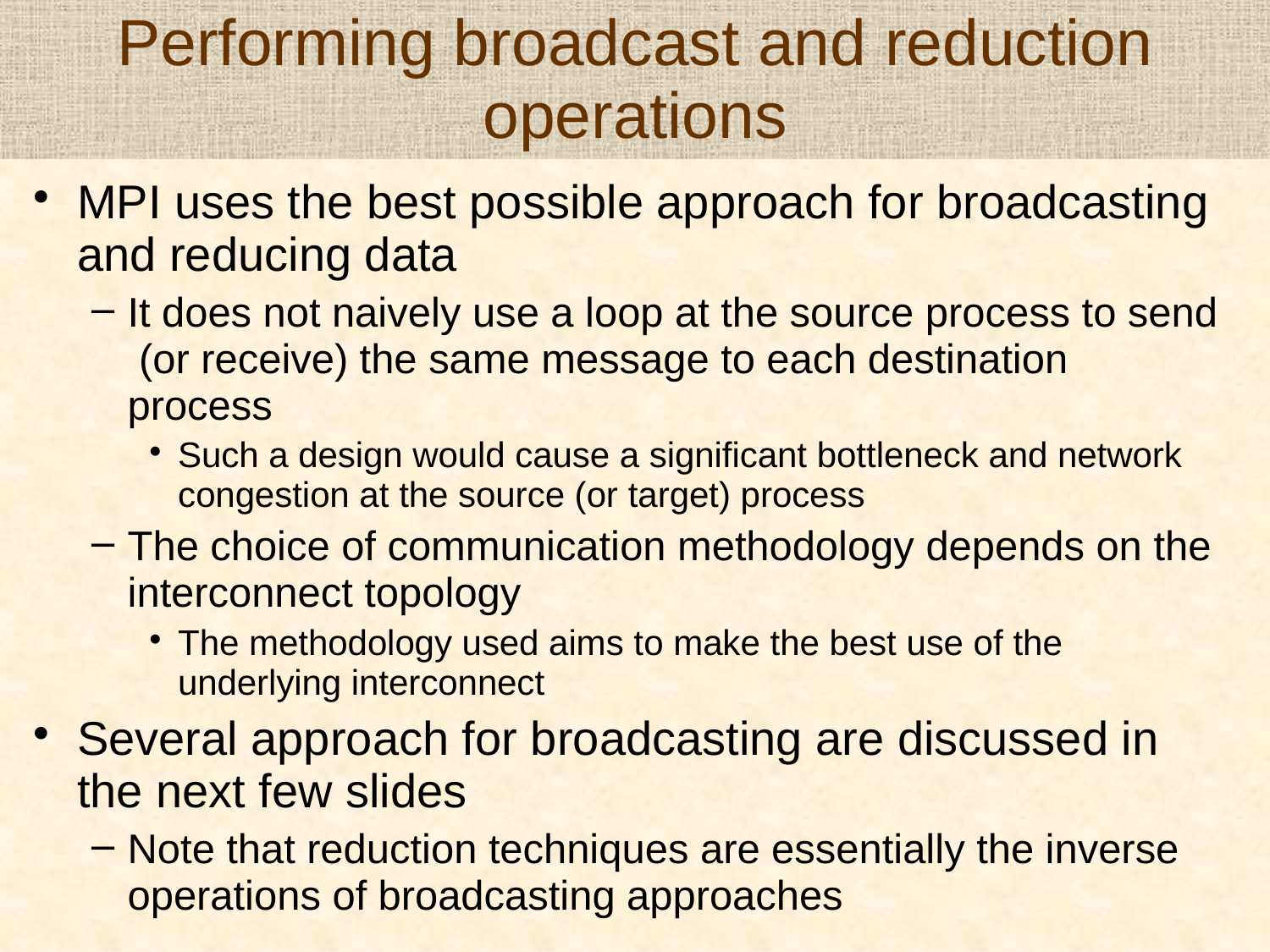

# Performing broadcast and reduction operations
MPI uses the best possible approach for broadcasting and reducing data
It does not naively use a loop at the source process to send  (or receive) the same message to each destination process
Such a design would cause a significant bottleneck and network congestion at the source (or target) process
The choice of communication methodology depends on the interconnect topology
The methodology used aims to make the best use of the underlying interconnect
Several approach for broadcasting are discussed in the next few slides
Note that reduction techniques are essentially the inverse operations of broadcasting approaches